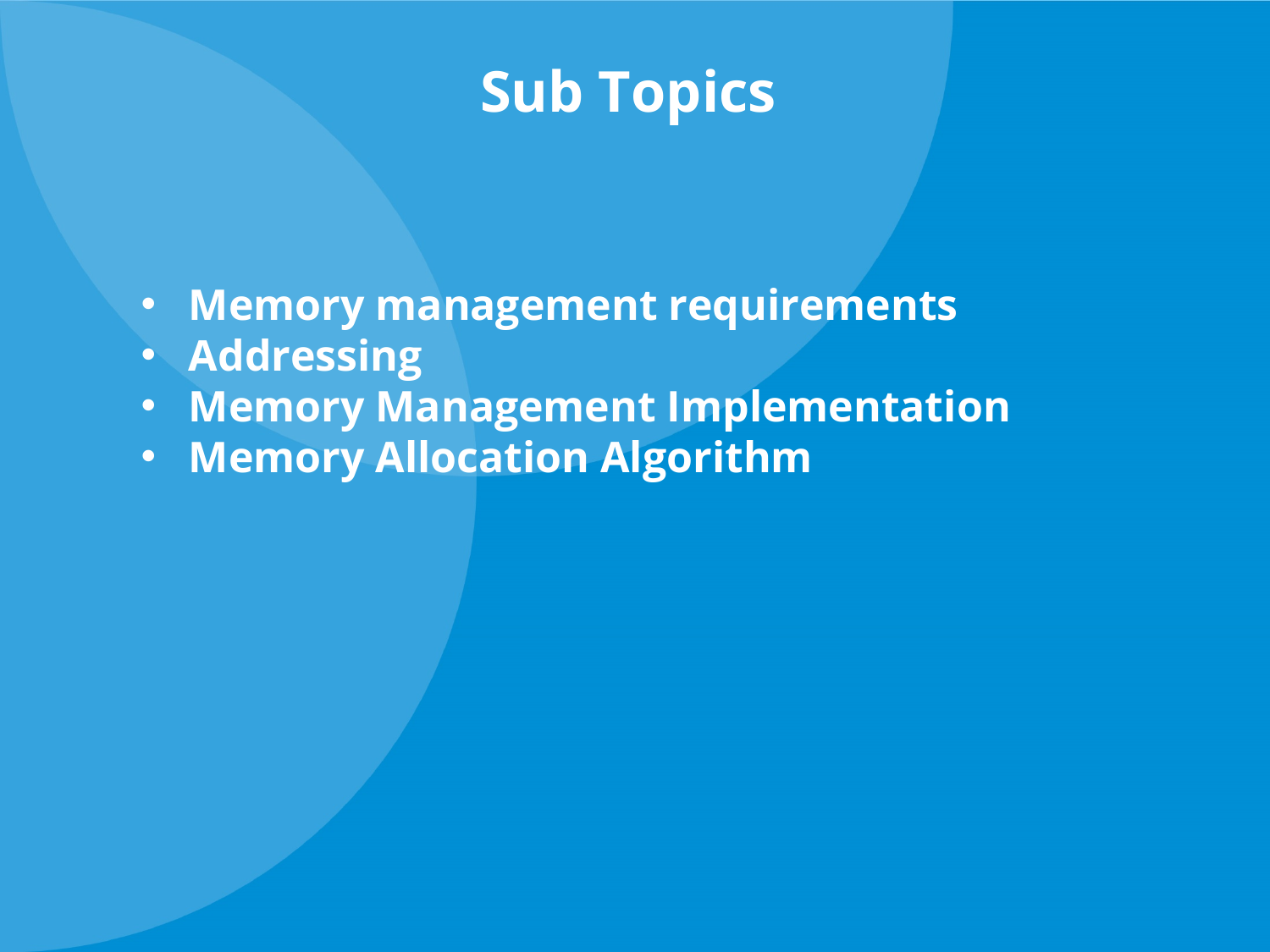

# Sub Topics

Memory management requirements
Addressing
Memory Management Implementation
Memory Allocation Algorithm